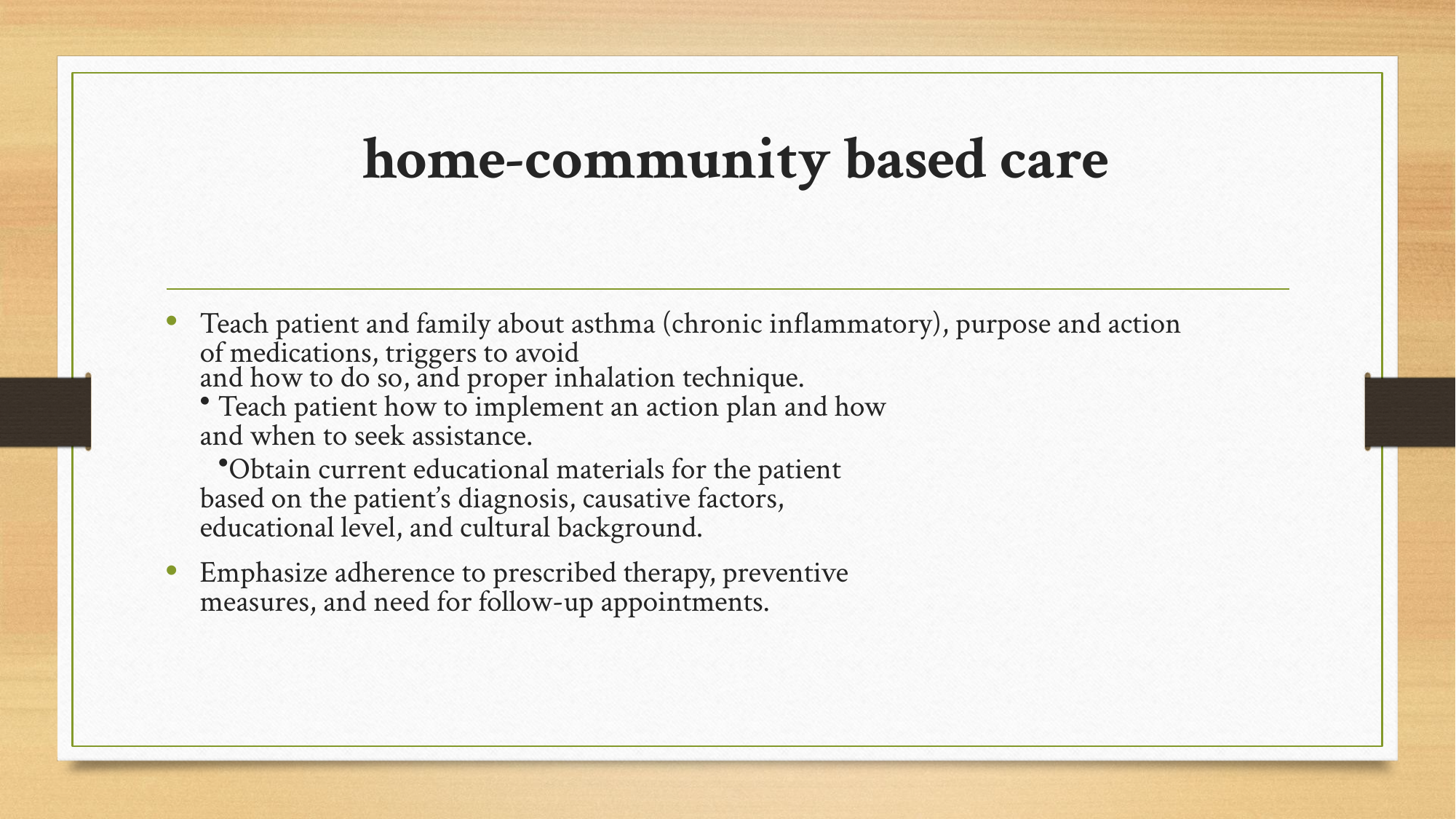

# home-community based care
Teach patient and family about asthma (chronic inflammatory), purpose and action of medications, triggers to avoid
and how to do so, and proper inhalation technique.
Teach patient how to implement an action plan and how
and when to seek assistance.
Obtain current educational materials for the patient based on the patient’s diagnosis, causative factors, educational level, and cultural background.
Emphasize adherence to prescribed therapy, preventive measures, and need for follow-up appointments.